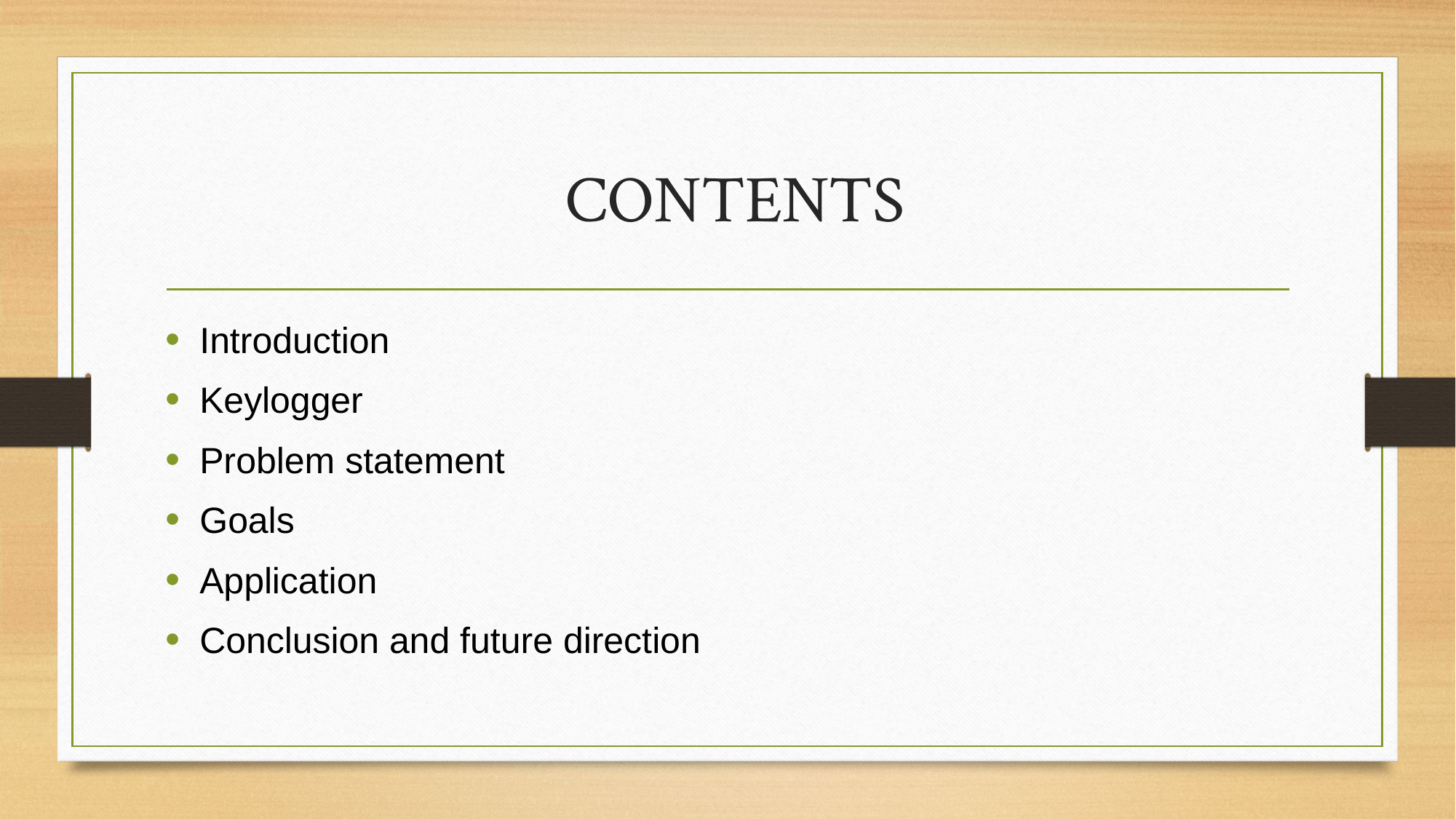

# CONTENTS
Introduction
Keylogger
Problem statement
Goals
Application
Conclusion and future direction